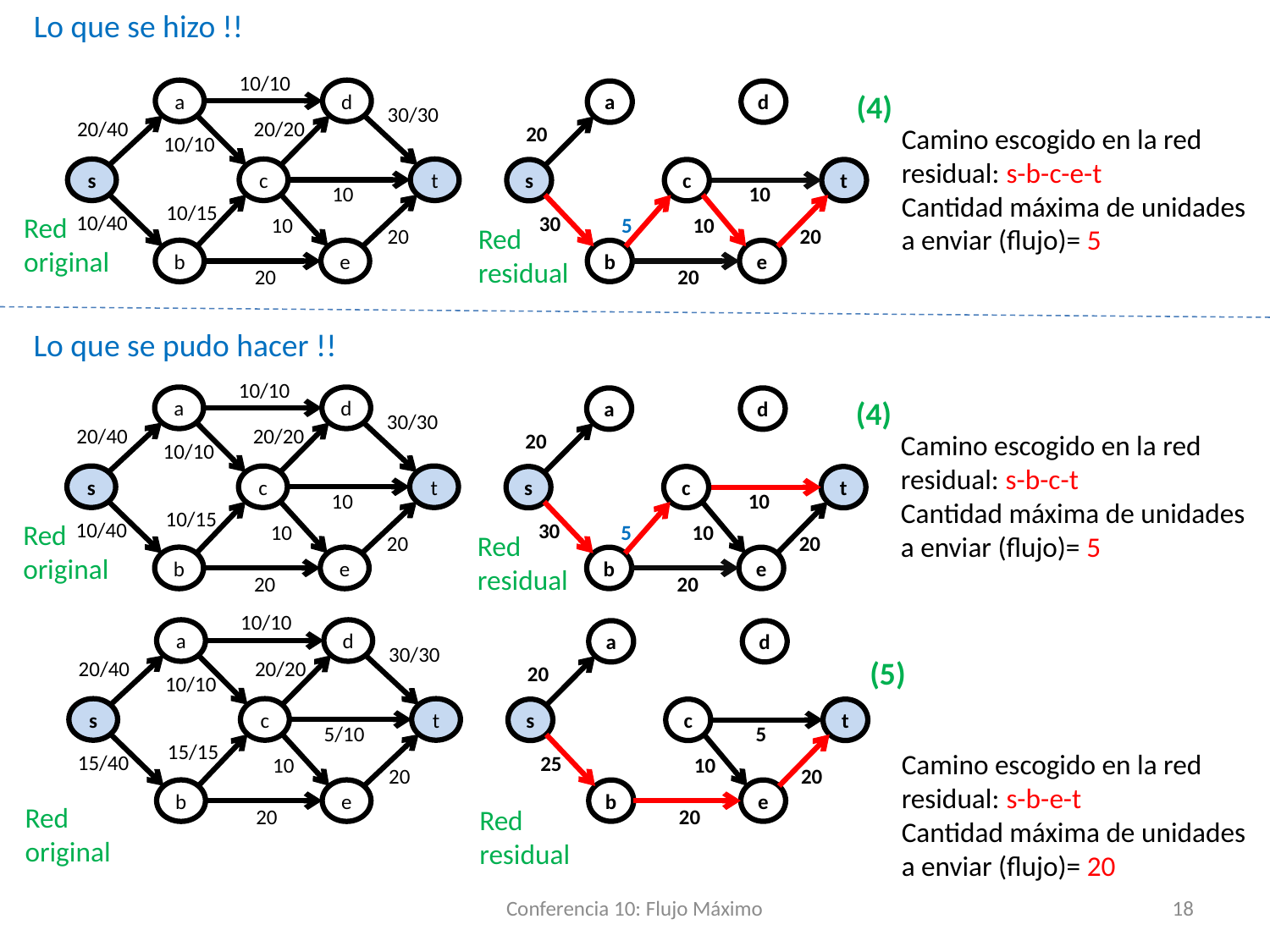

Lo que se hizo !!
10/10
a
d
30/30
20/40
20/20
10/10
s
c
t
10
10/15
10/40
10
20
b
e
20
(4)
a
d
20
s
c
t
10
30
5
10
20
b
e
20
Camino escogido en la red residual: s-b-c-e-t
Cantidad máxima de unidades a enviar (flujo)= 5
Red
original
Red
residual
Lo que se pudo hacer !!
10/10
a
d
30/30
20/40
20/20
10/10
s
c
t
10
10/15
10/40
10
20
b
e
20
(4)
a
d
20
s
c
t
10
30
5
10
20
b
e
20
Camino escogido en la red residual: s-b-c-t
Cantidad máxima de unidades a enviar (flujo)= 5
Red
original
Red
residual
10/10
a
d
30/30
20/40
20/20
10/10
s
c
t
5/10
15/15
15/40
10
20
b
e
20
a
d
20
s
c
t
5
25

10
20
b
e
20
(5)
Camino escogido en la red residual: s-b-e-t
Cantidad máxima de unidades a enviar (flujo)= 20
Red
original
Red
residual
Conferencia 10: Flujo Máximo
18